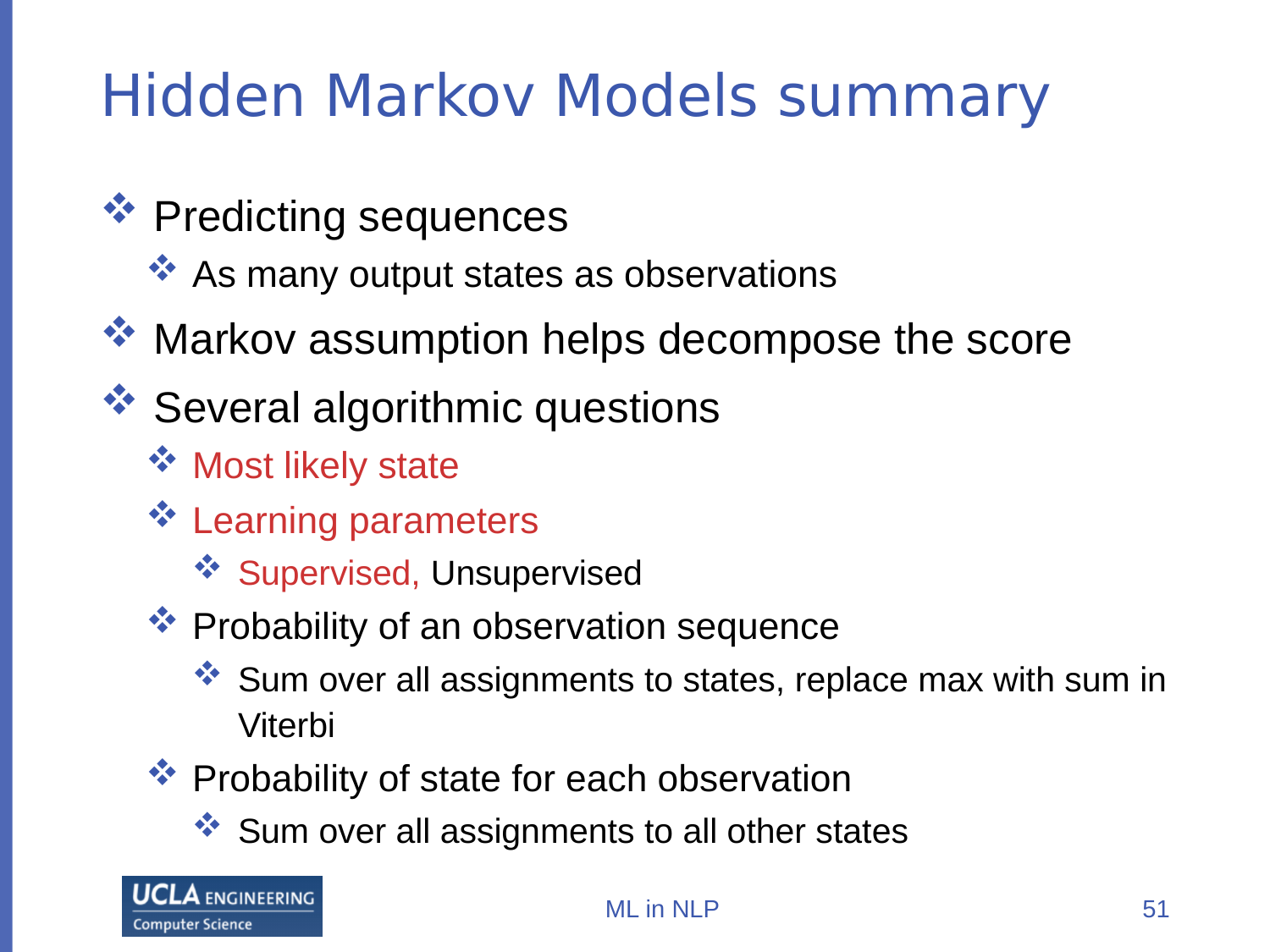

# Hidden Markov Models summary
Predicting sequences
As many output states as observations
Markov assumption helps decompose the score
Several algorithmic questions
Most likely state
Learning parameters
Supervised, Unsupervised
Probability of an observation sequence
Sum over all assignments to states, replace max with sum in Viterbi
Probability of state for each observation
Sum over all assignments to all other states
ML in NLP
51